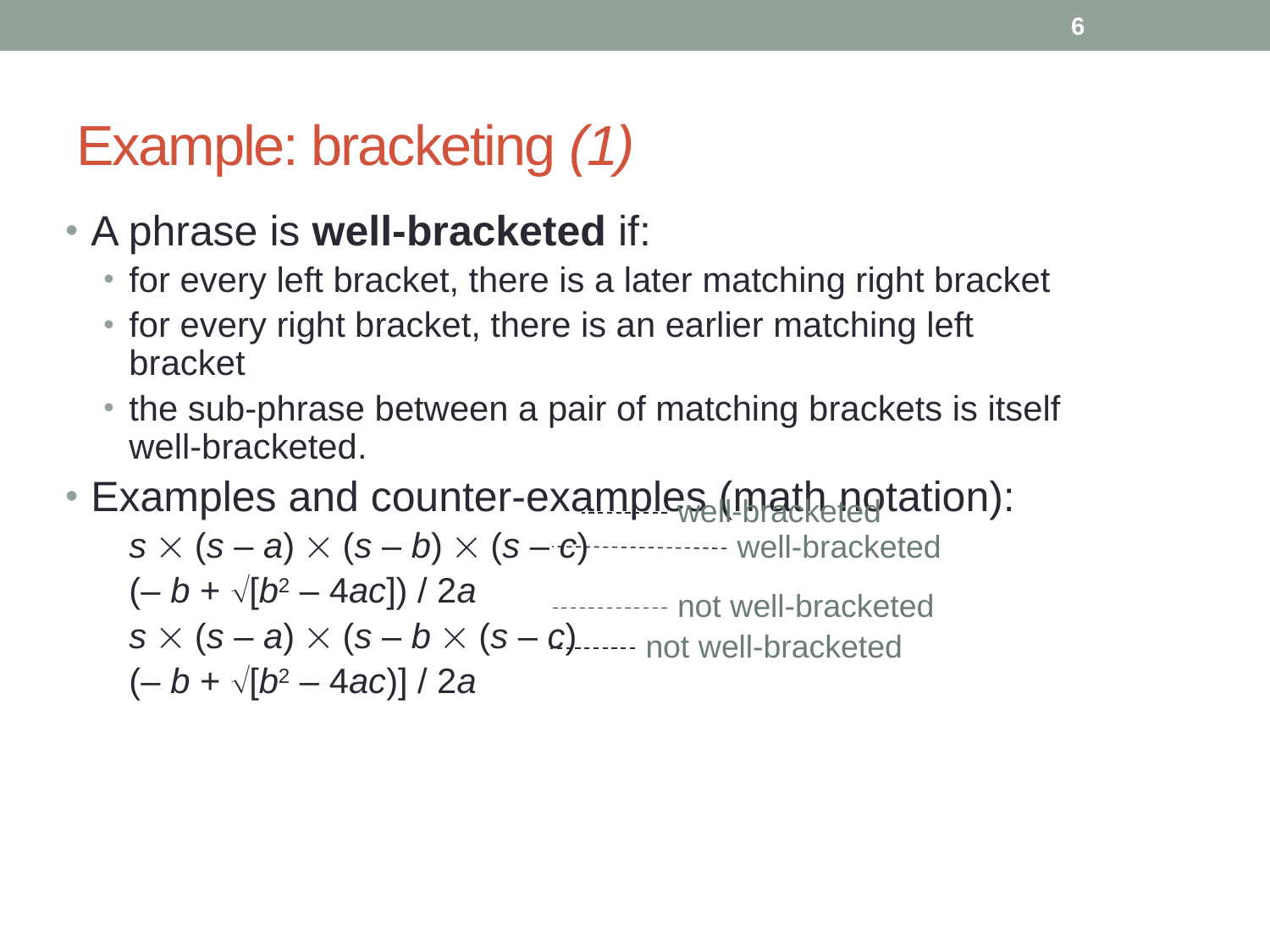

6
# Example: bracketing (1)
A phrase is well-bracketed if:
for every left bracket, there is a later matching right bracket
for every right bracket, there is an earlier matching left bracket
the sub-phrase between a pair of matching brackets is itself well-bracketed.
Examples and counter-examples (math notation):
	s × (s – a) × (s – b) × (s – c)
	(– b + √[b2 – 4ac]) / 2a
	s × (s – a) × (s – b × (s – c)
	(– b + √[b2 – 4ac)] / 2a
well-bracketed
well-bracketed
not well-bracketed
not well-bracketed